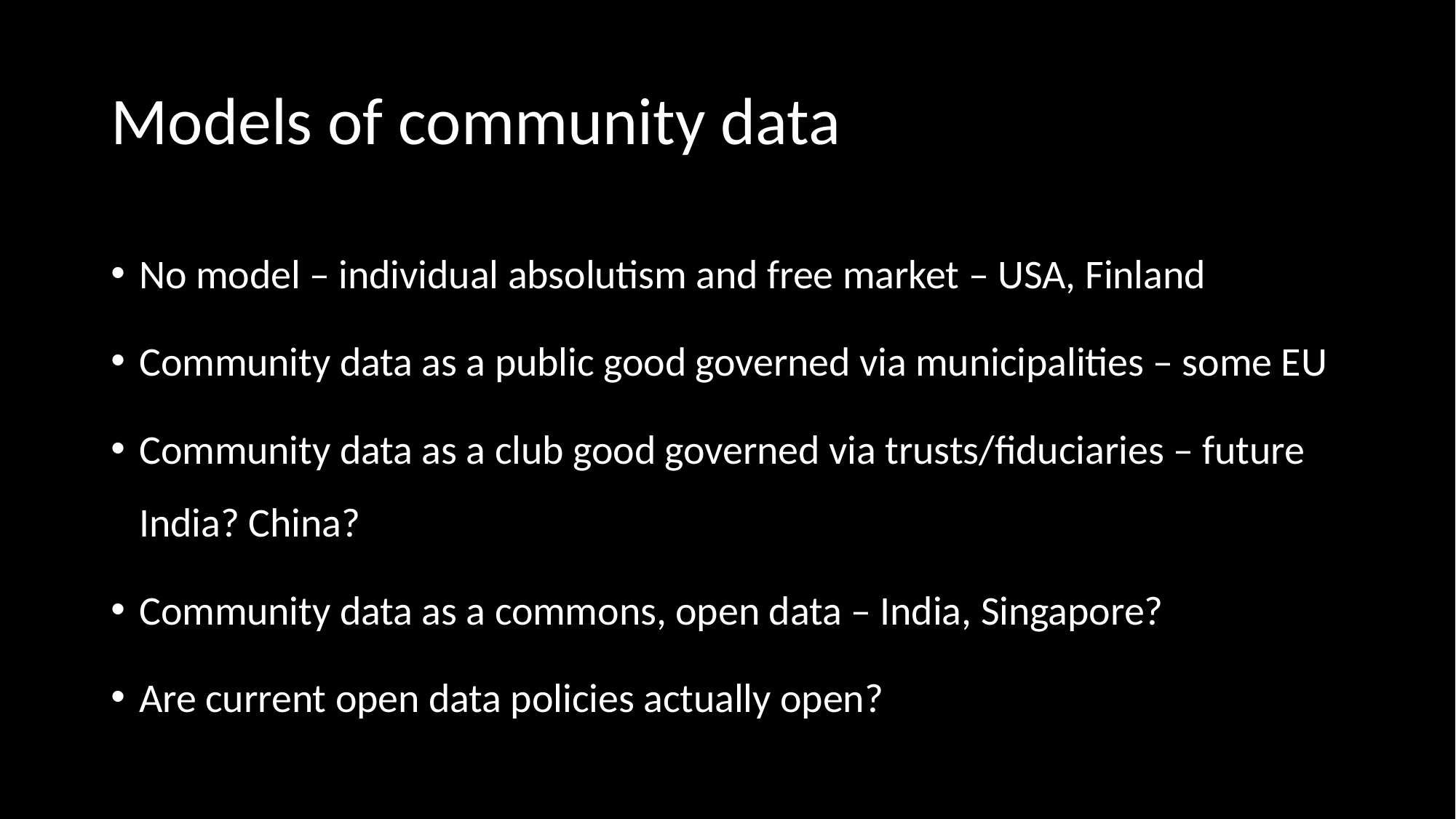

# Models of community data
No model – individual absolutism and free market – USA, Finland
Community data as a public good governed via municipalities – some EU
Community data as a club good governed via trusts/fiduciaries – future India? China?
Community data as a commons, open data – India, Singapore?
Are current open data policies actually open?